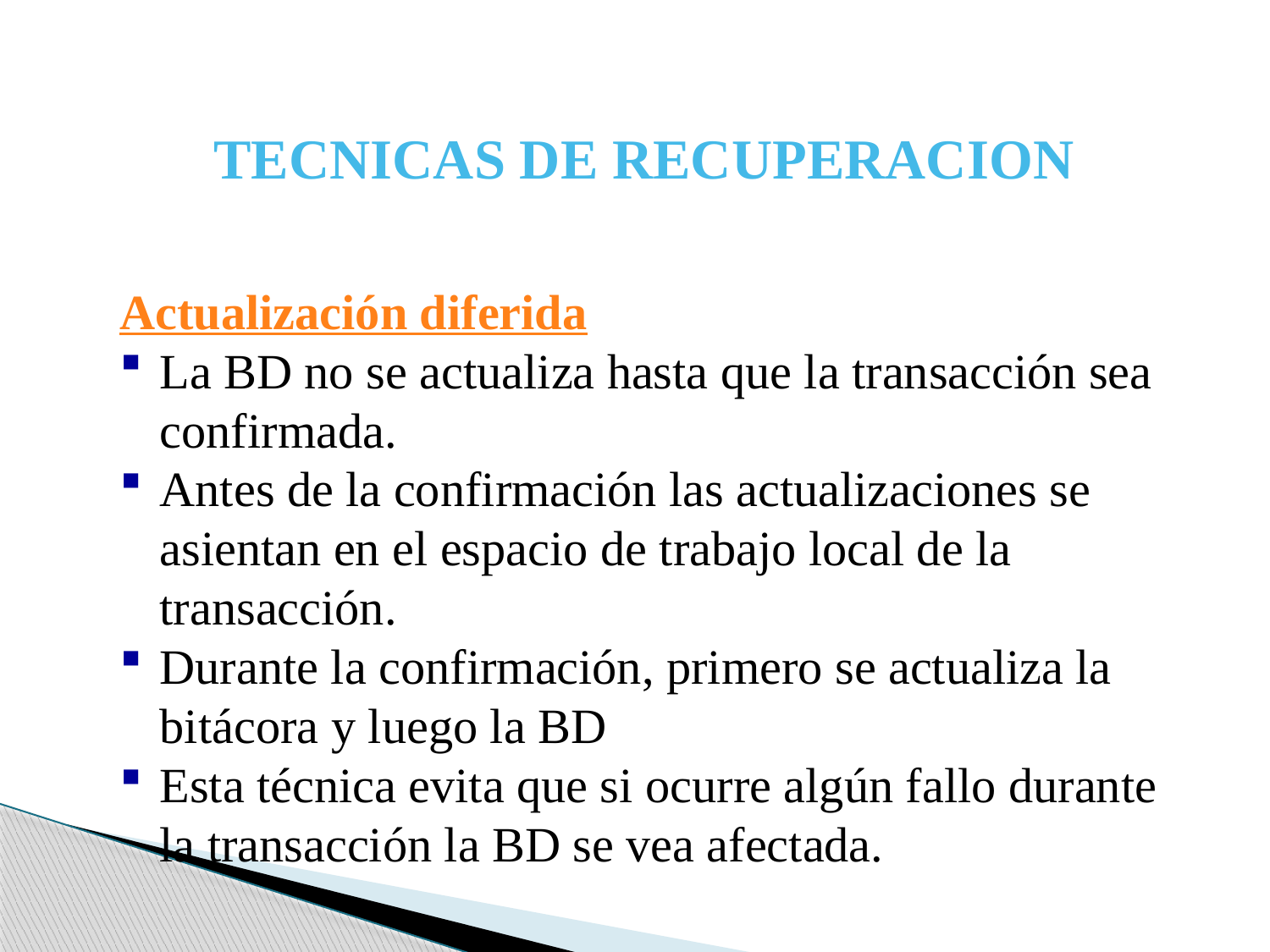

TECNICAS DE RECUPERACION
Actualización diferida
La BD no se actualiza hasta que la transacción sea  confirmada.
Antes de la confirmación las actualizaciones se asientan en el espacio de trabajo local de la transacción.
Durante la confirmación, primero se actualiza la bitácora y luego la BD
Esta técnica evita que si ocurre algún fallo durante la transacción la BD se vea afectada.